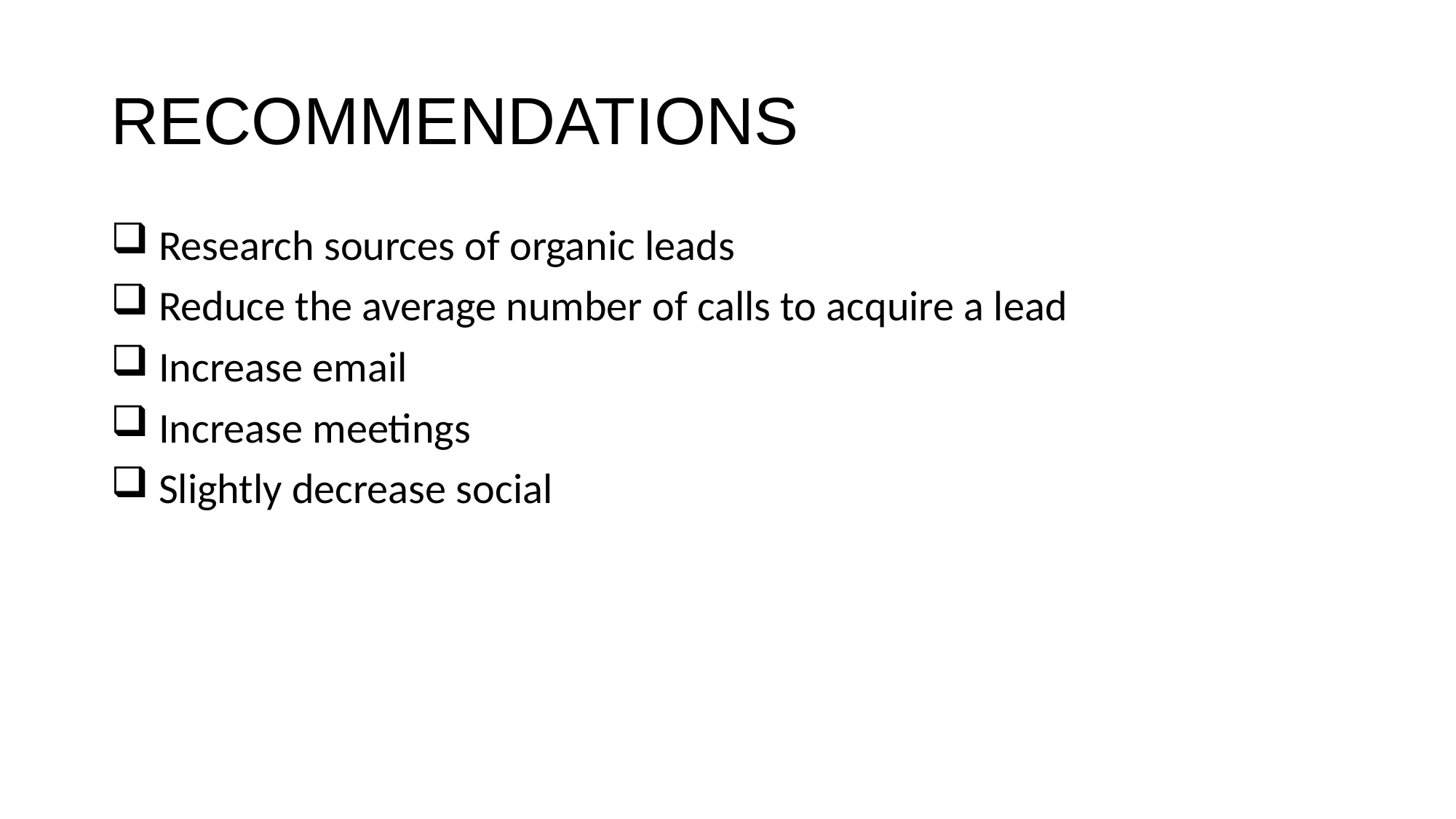

# RECOMMENDATIONS
 Research sources of organic leads
 Reduce the average number of calls to acquire a lead
 Increase email
 Increase meetings
 Slightly decrease social